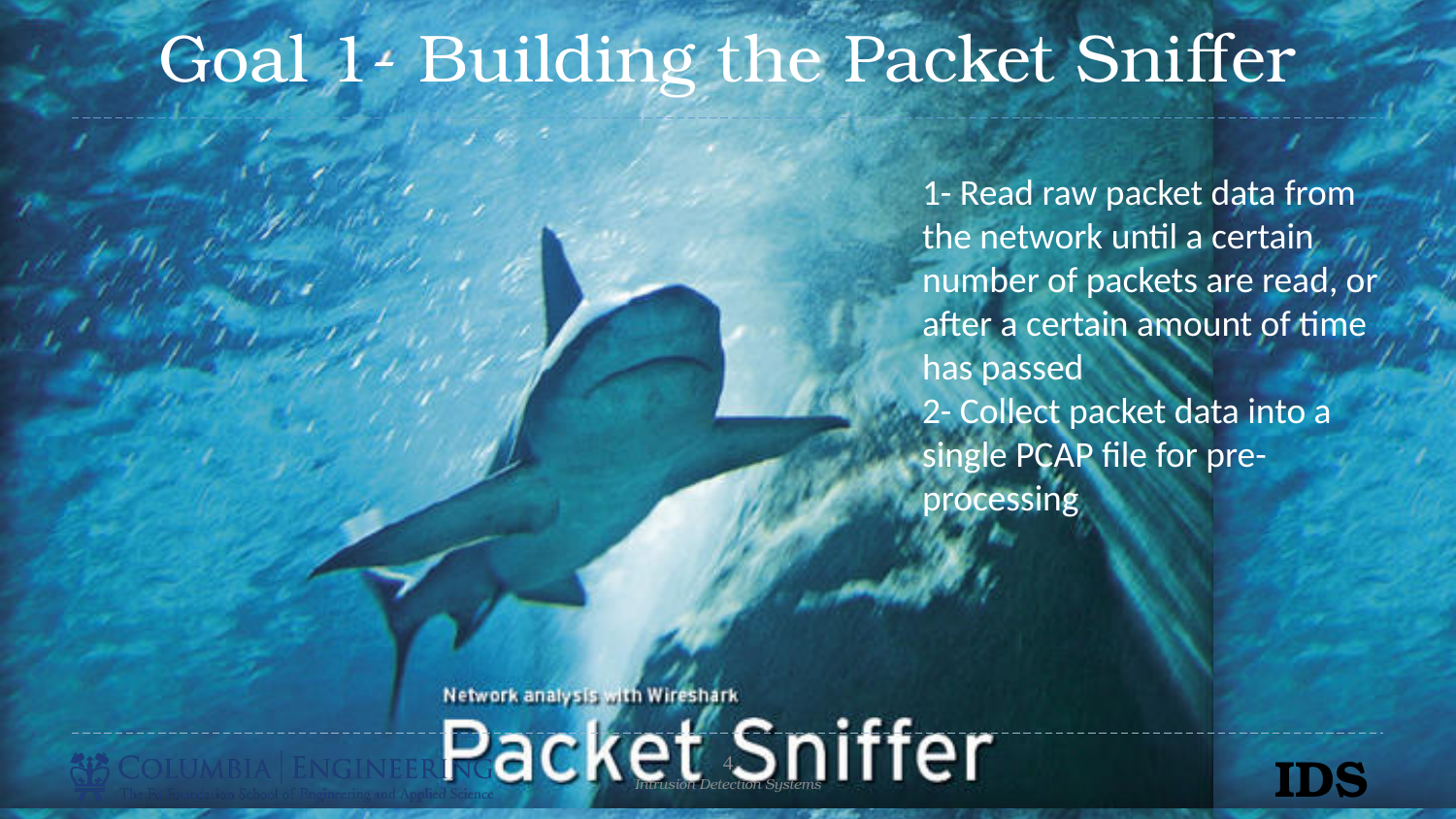

# Goal 1- Building the Packet Sniffer
1- Read raw packet data from the network until a certain number of packets are read, or after a certain amount of time has passed
2- Collect packet data into a single PCAP file for pre-processing
4
Intrusion Detection Systems